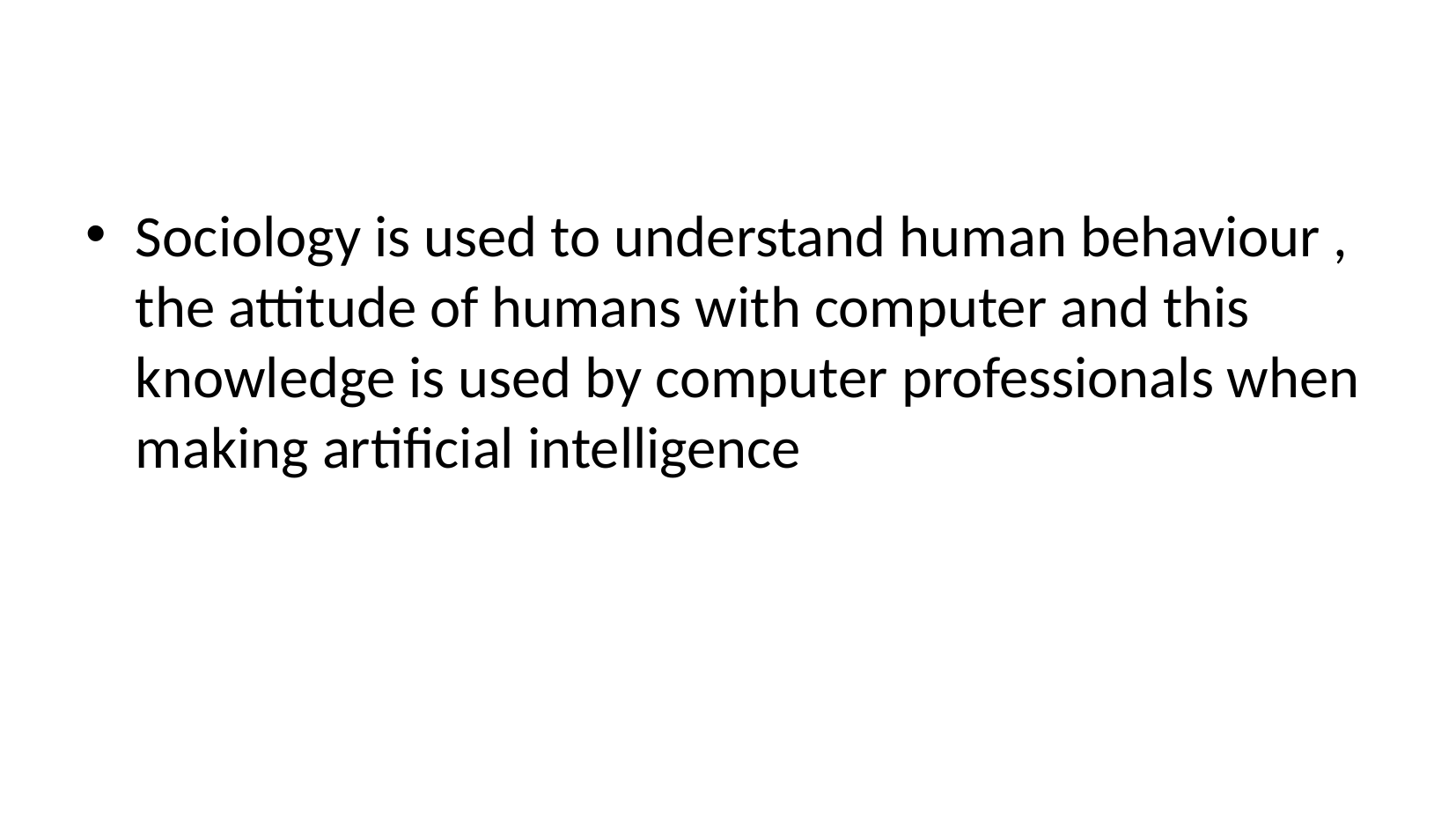

#
Sociology is used to understand human behaviour , the attitude of humans with computer and this knowledge is used by computer professionals when making artificial intelligence